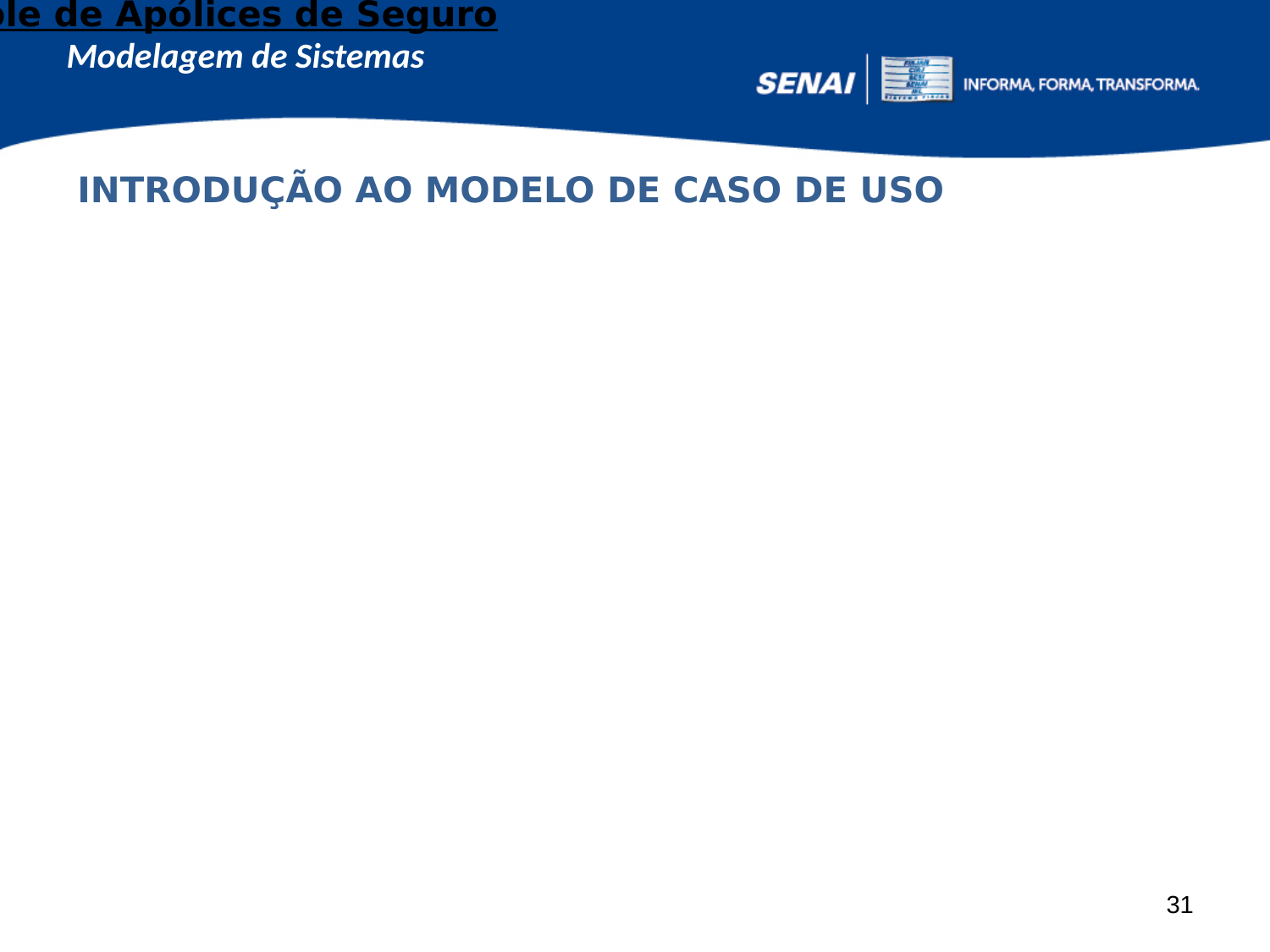

INTRODUÇÃO AO MODELO DE CASO DE USO
Exerc.1:Sistema e Controle de Apólices de Seguro

Com todos os dados, o corretor passa-os para a matriz e com o valor em mãos informa ao cliente, que após escolher a forma de pagamento recebe a apólice, gerada pelo corretor, e após isso é paga pelo cliente.

Considere ainda, um caso simples de ocorrência de sinistro.

O diagrama de caso de uso não faz considerações temporais, observe que esse diagrama ocorrerá em três momentos distintos, o que o cliente solicita a apólice, que ele paga as parcelas e que ocorre um sinistro.

31